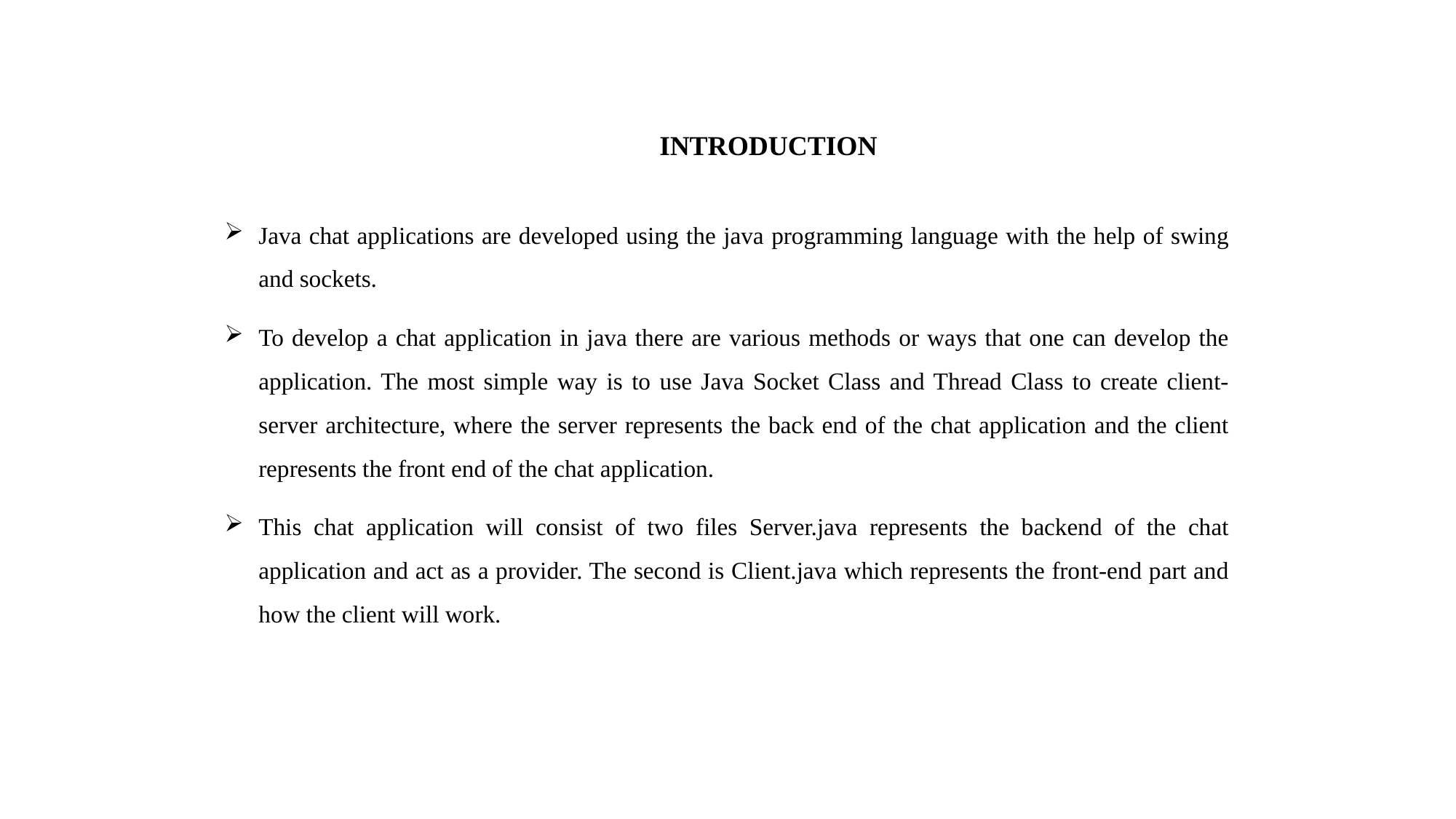

# INTRODUCTION
Java chat applications are developed using the java programming language with the help of swing and sockets.
To develop a chat application in java there are various methods or ways that one can develop the application. The most simple way is to use Java Socket Class and Thread Class to create client-server architecture, where the server represents the back end of the chat application and the client represents the front end of the chat application.
This chat application will consist of two files Server.java represents the backend of the chat application and act as a provider. The second is Client.java which represents the front-end part and how the client will work.